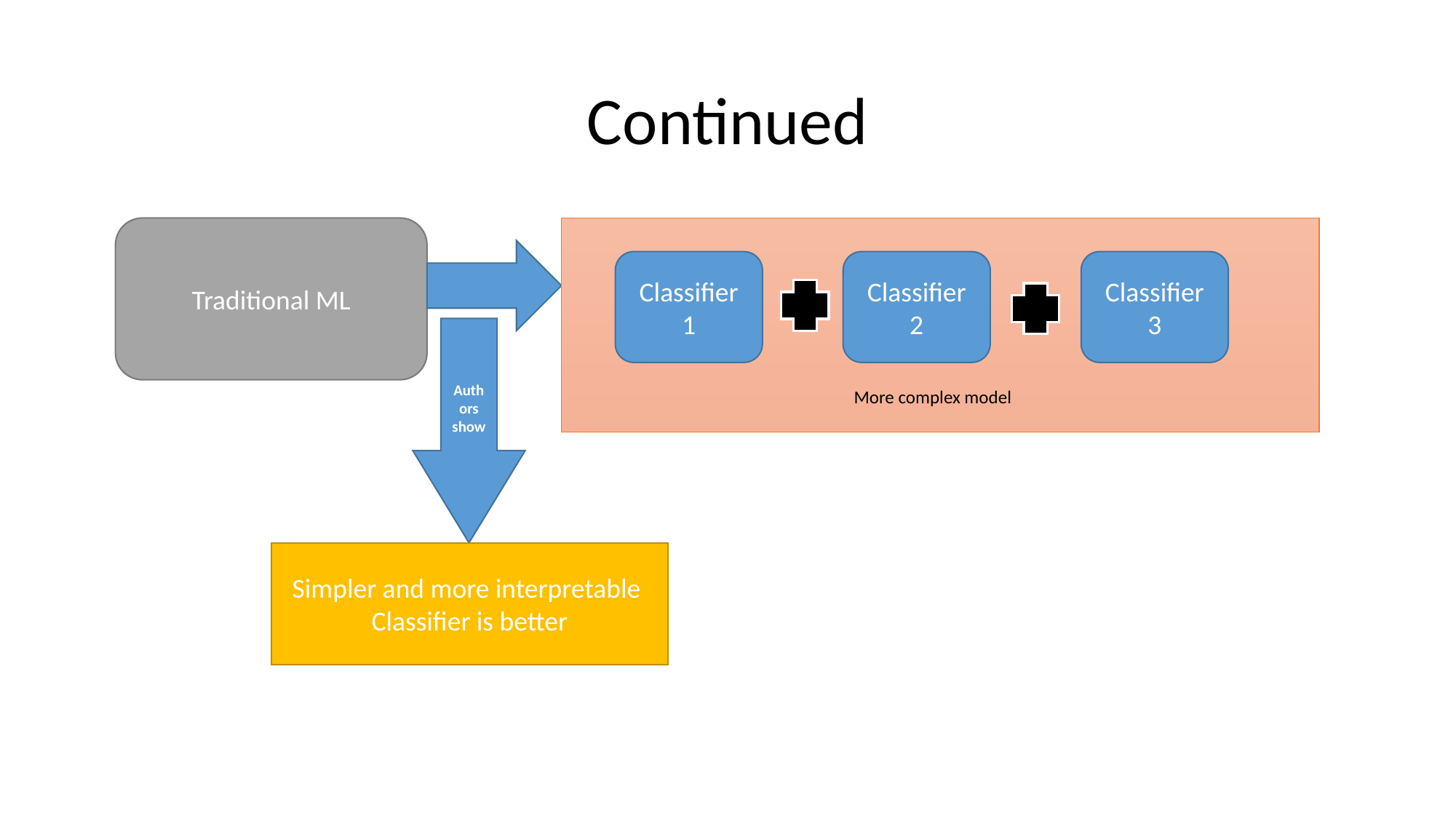

# Continued
Traditional ML

Classifier 1
Classifier 2
Classifier 3

Authors show
More complex model
Simpler and more interpretable
Classifier is better